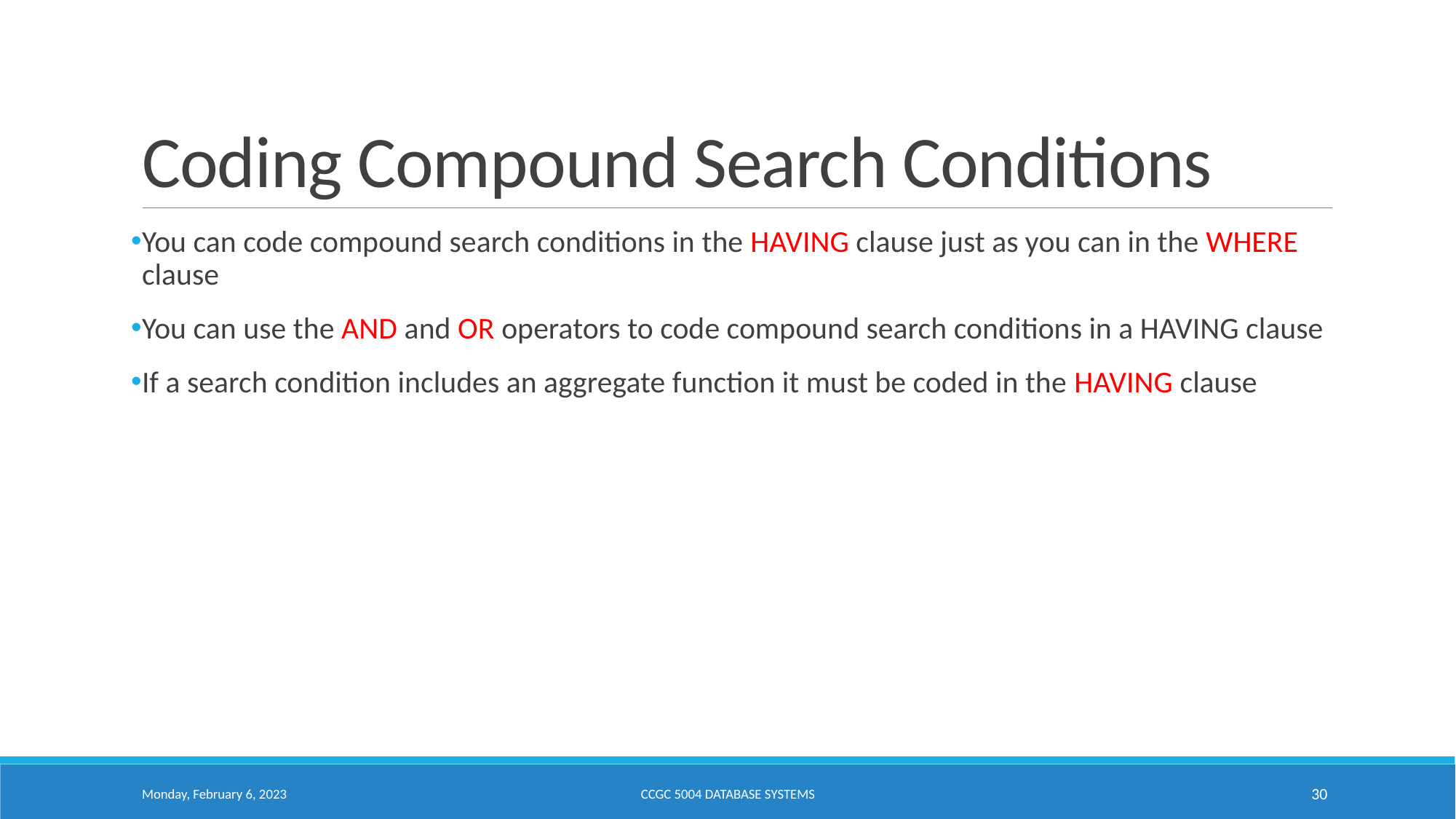

# Coding Compound Search Conditions
You can code compound search conditions in the HAVING clause just as you can in the WHERE clause
You can use the AND and OR operators to code compound search conditions in a HAVING clause
If a search condition includes an aggregate function it must be coded in the HAVING clause
Monday, February 6, 2023
CCGC 5004 Database Systems
30